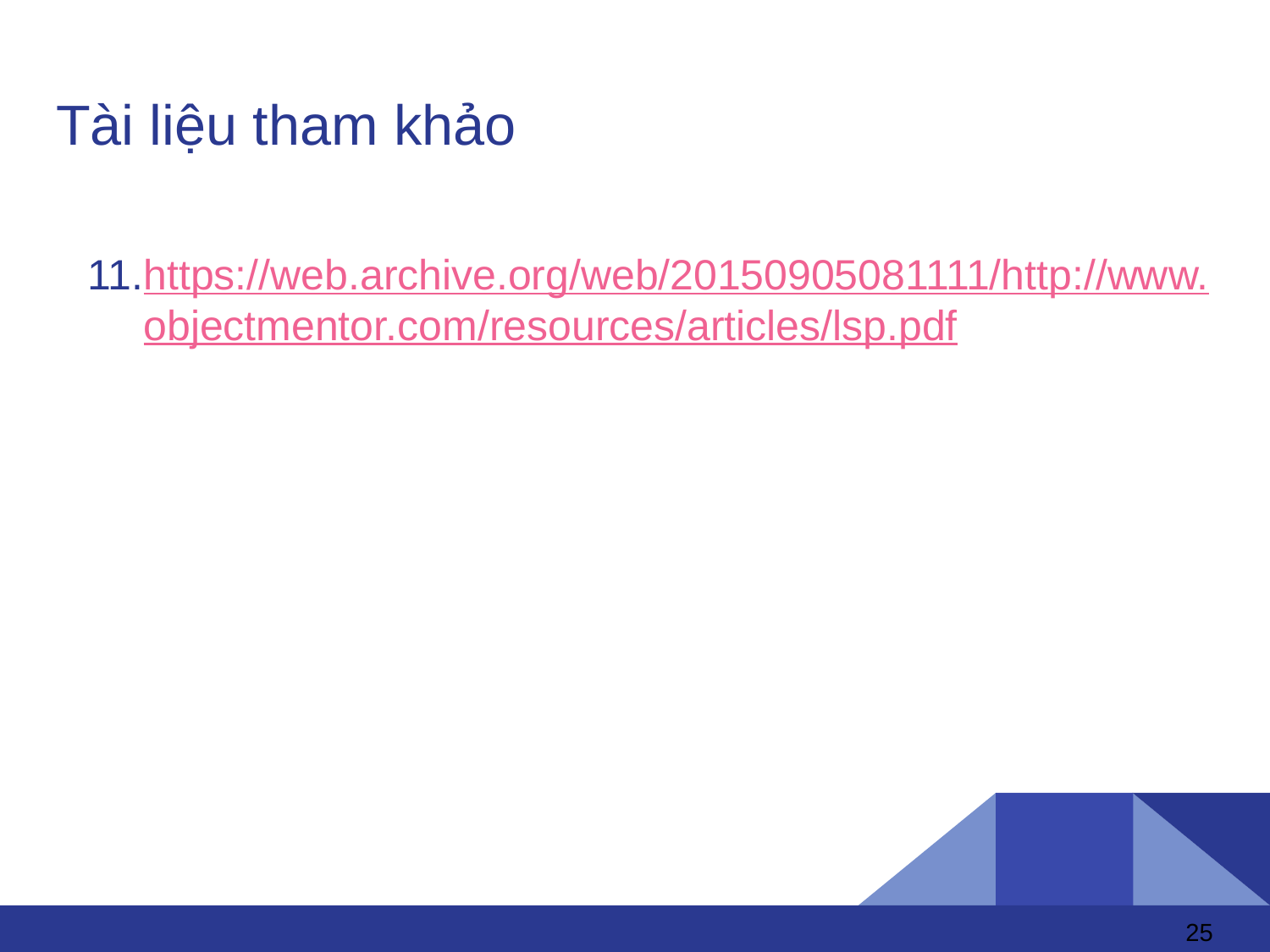

# Tài liệu tham khảo
https://web.archive.org/web/20150905081111/http://www.objectmentor.com/resources/articles/lsp.pdf

25